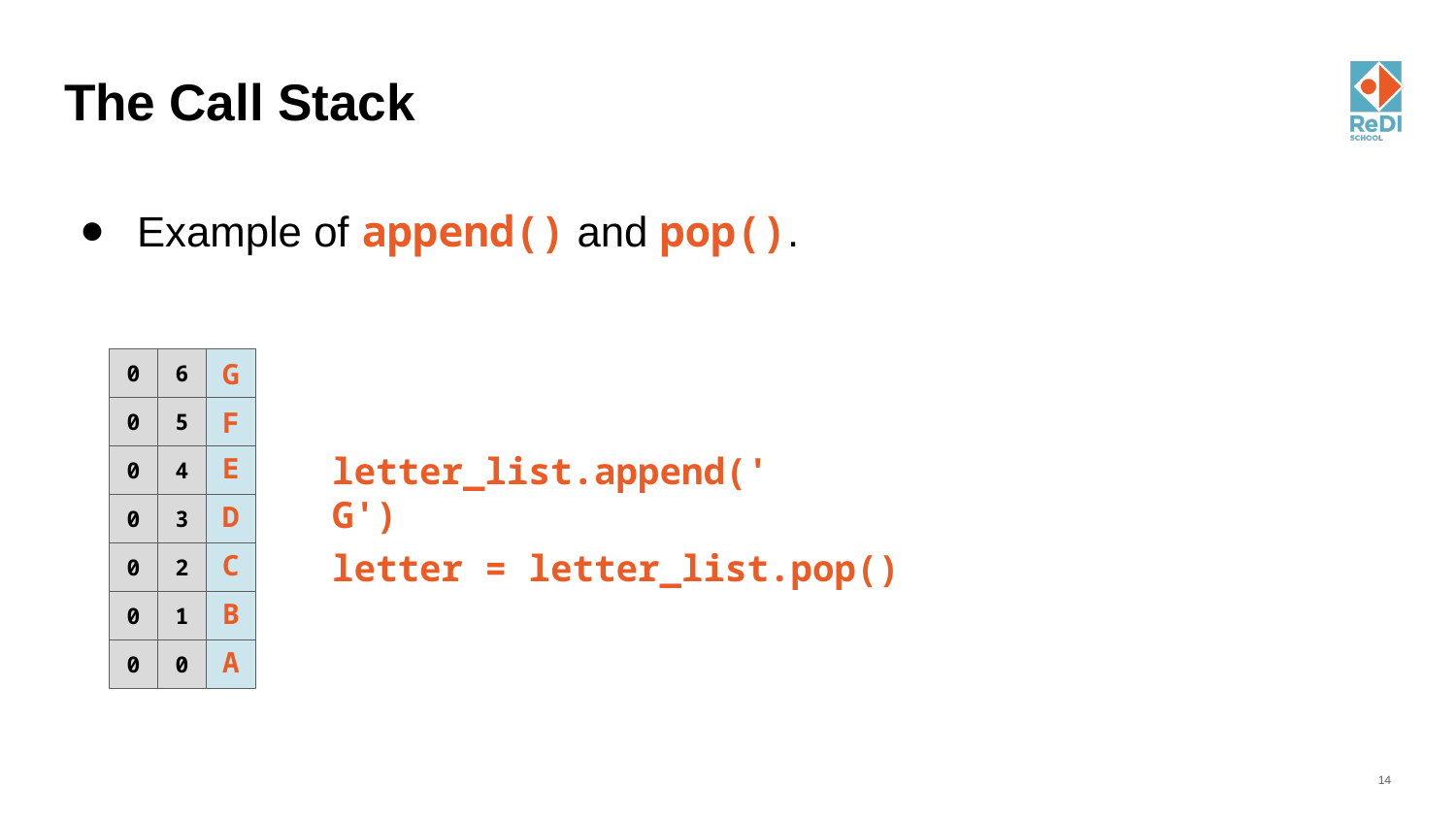

# The Call Stack
Example of append() and pop().

0
6
G
0
5
F
E
0
4
D
0
3
C
0
2
B
0
1
A
0
0
letter_list.append('G')
letter = letter_list.pop()
14